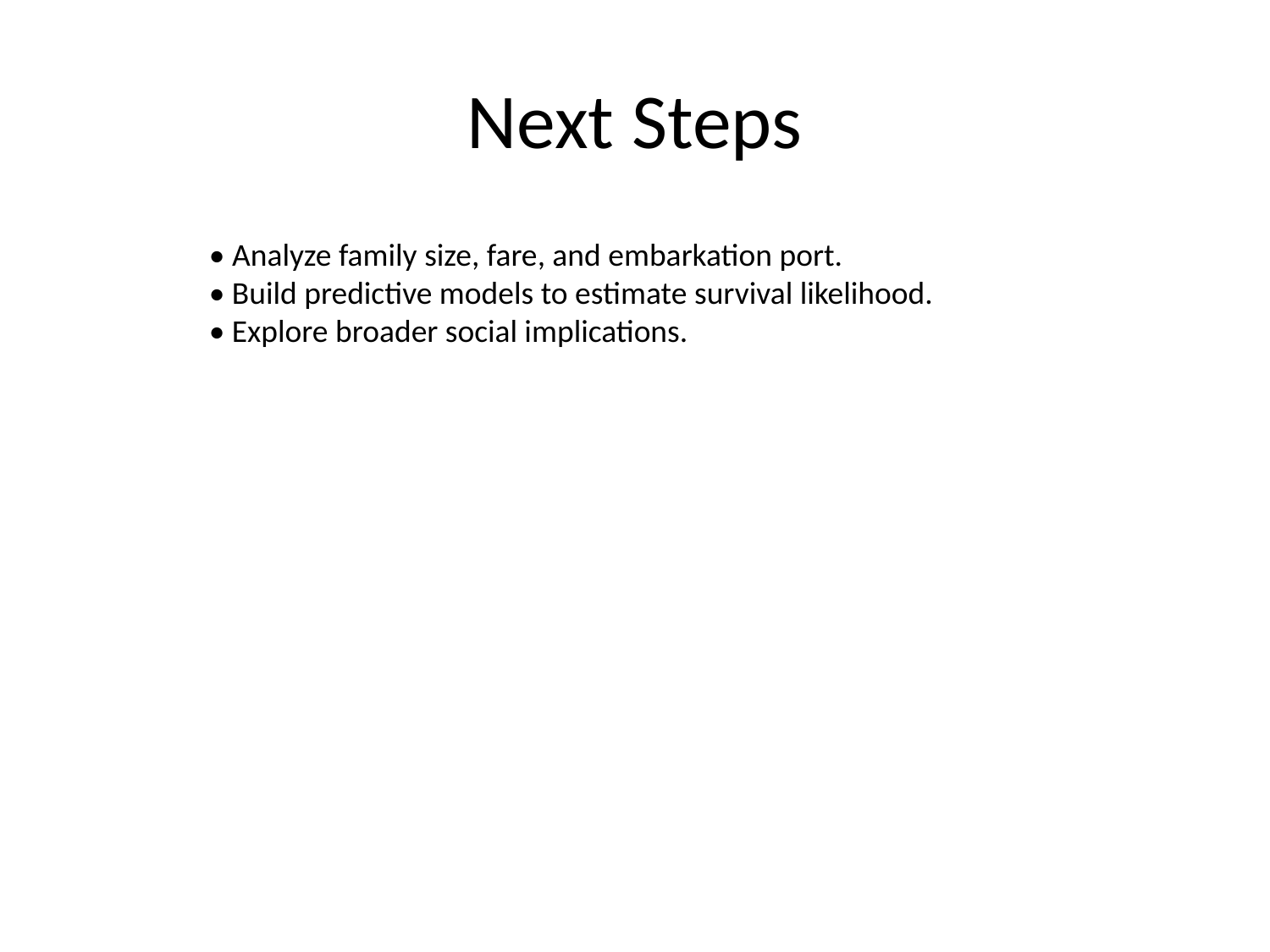

# Next Steps

• Analyze family size, fare, and embarkation port.
• Build predictive models to estimate survival likelihood.
• Explore broader social implications.